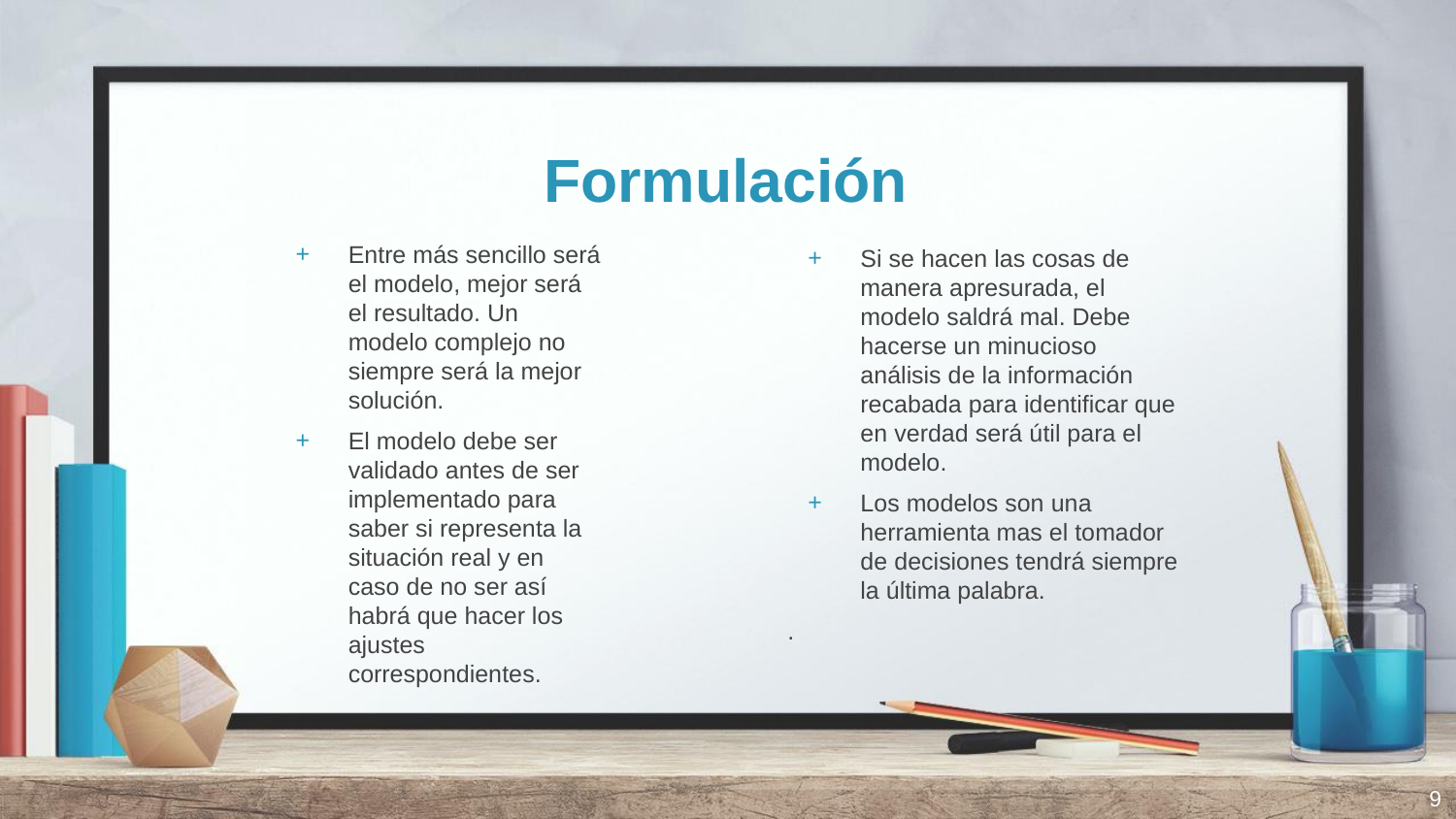

# Formulación
Entre más sencillo será el modelo, mejor será el resultado. Un modelo complejo no siempre será la mejor solución.
El modelo debe ser validado antes de ser implementado para saber si representa la situación real y en caso de no ser así habrá que hacer los ajustes correspondientes.

Si se hacen las cosas de manera apresurada, el modelo saldrá mal. Debe hacerse un minucioso análisis de la información recabada para identificar que en verdad será útil para el modelo.
Los modelos son una herramienta mas el tomador de decisiones tendrá siempre la última palabra.
.
9